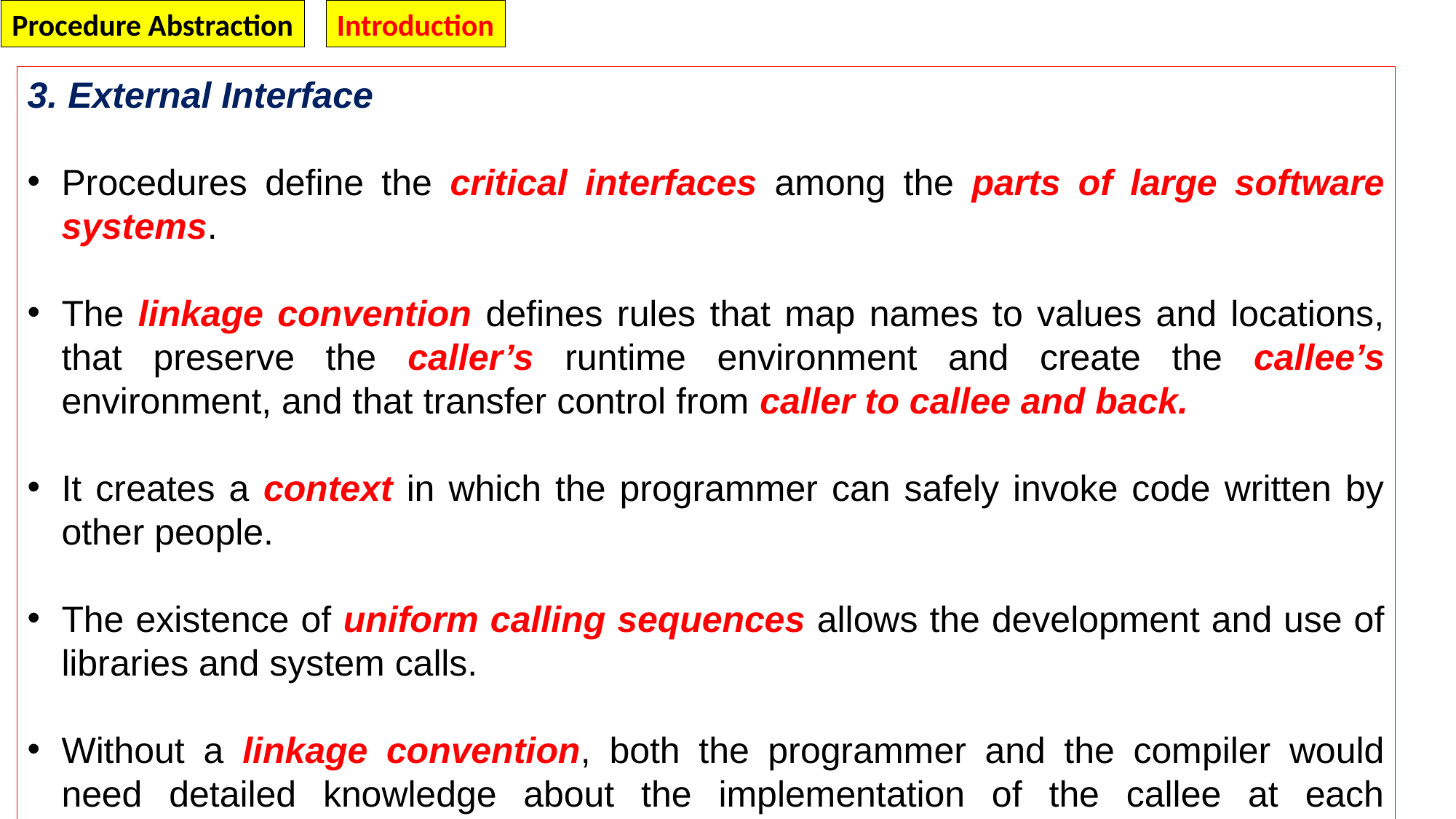

Procedure Abstraction
Introduction
3. External Interface

Procedures define the critical interfaces among the parts of large software systems.

The linkage convention defines rules that map names to values and locations, that preserve the caller’s runtime environment and create the callee’s environment, and that transfer control from caller to callee and back.

It creates a context in which the programmer can safely invoke code written by other people.

The existence of uniform calling sequences allows the development and use of libraries and system calls.

Without a linkage convention, both the programmer and the compiler would need detailed knowledge about the implementation of the callee at each procedure call.